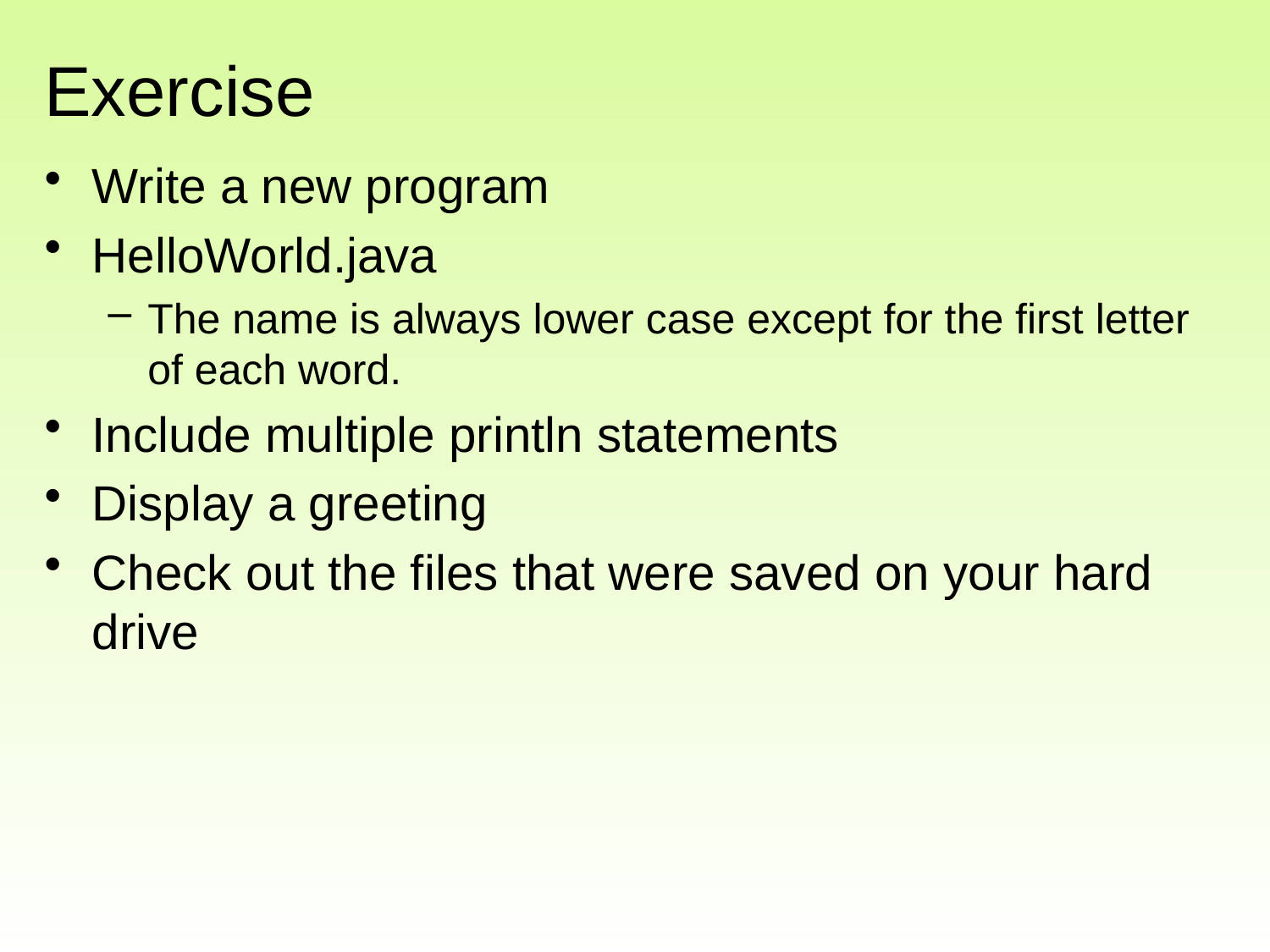

# Exercise
Write a new program
HelloWorld.java
The name is always lower case except for the first letter of each word.
Include multiple println statements
Display a greeting
Check out the files that were saved on your hard drive